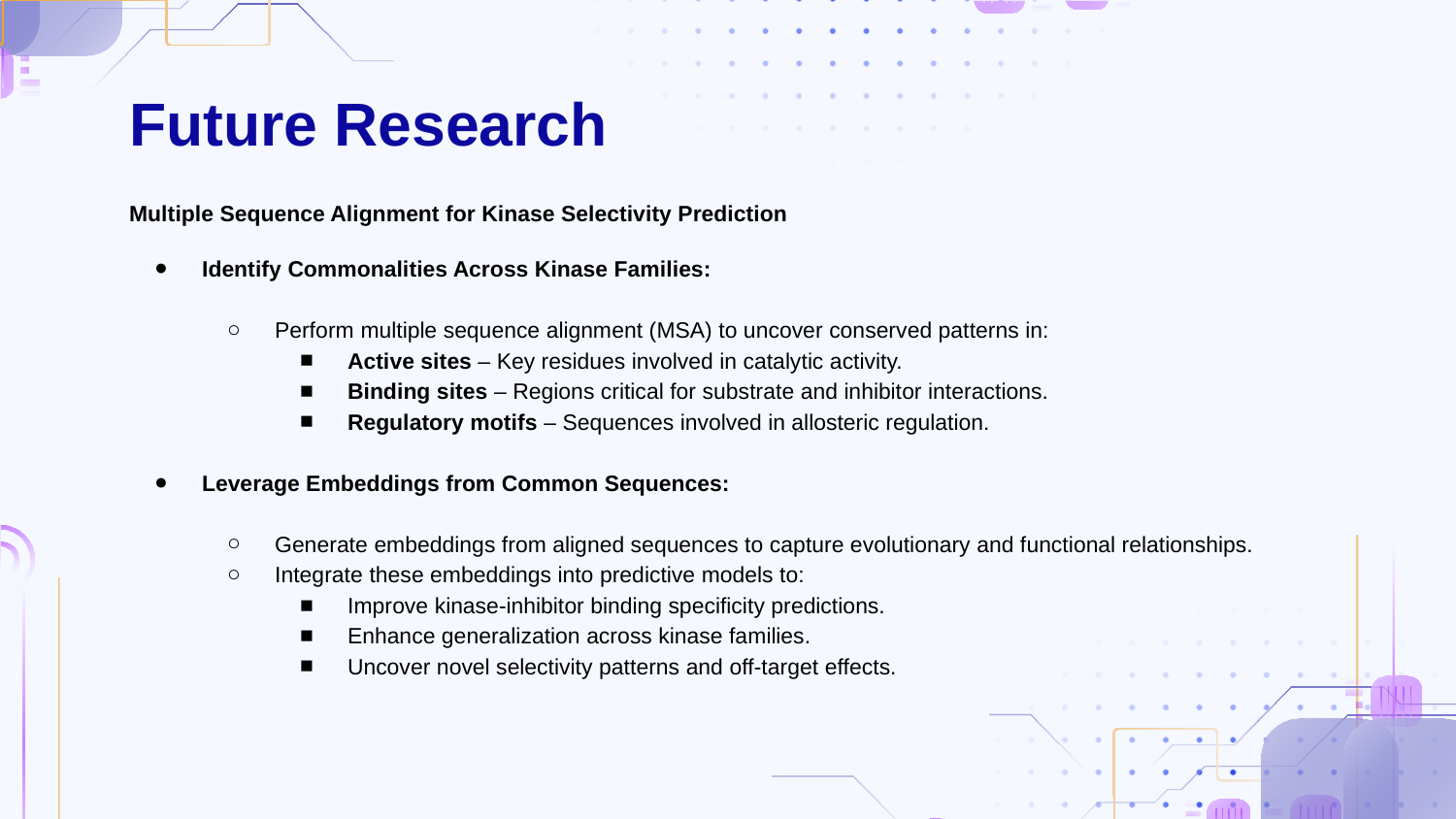

# Future Research
Multiple Sequence Alignment for Kinase Selectivity Prediction
Identify Commonalities Across Kinase Families:
Perform multiple sequence alignment (MSA) to uncover conserved patterns in:
Active sites – Key residues involved in catalytic activity.
Binding sites – Regions critical for substrate and inhibitor interactions.
Regulatory motifs – Sequences involved in allosteric regulation.
Leverage Embeddings from Common Sequences:
Generate embeddings from aligned sequences to capture evolutionary and functional relationships.
Integrate these embeddings into predictive models to:
Improve kinase-inhibitor binding specificity predictions.
Enhance generalization across kinase families.
Uncover novel selectivity patterns and off-target effects.